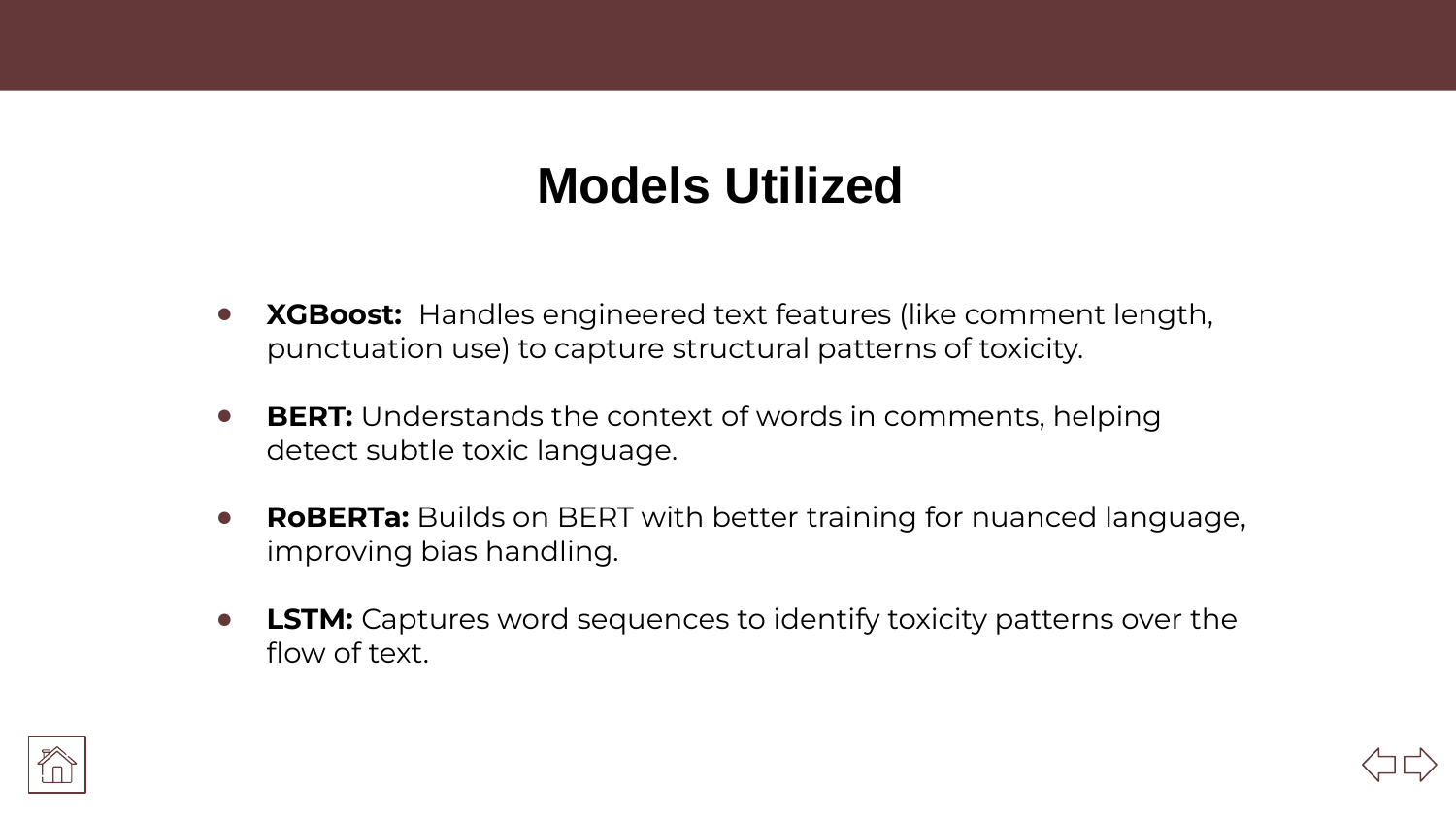

# Models Utilized
XGBoost:  Handles engineered text features (like comment length, punctuation use) to capture structural patterns of toxicity.

BERT: Understands the context of words in comments, helping detect subtle toxic language.

RoBERTa: Builds on BERT with better training for nuanced language, improving bias handling.

LSTM: Captures word sequences to identify toxicity patterns over the flow of text.